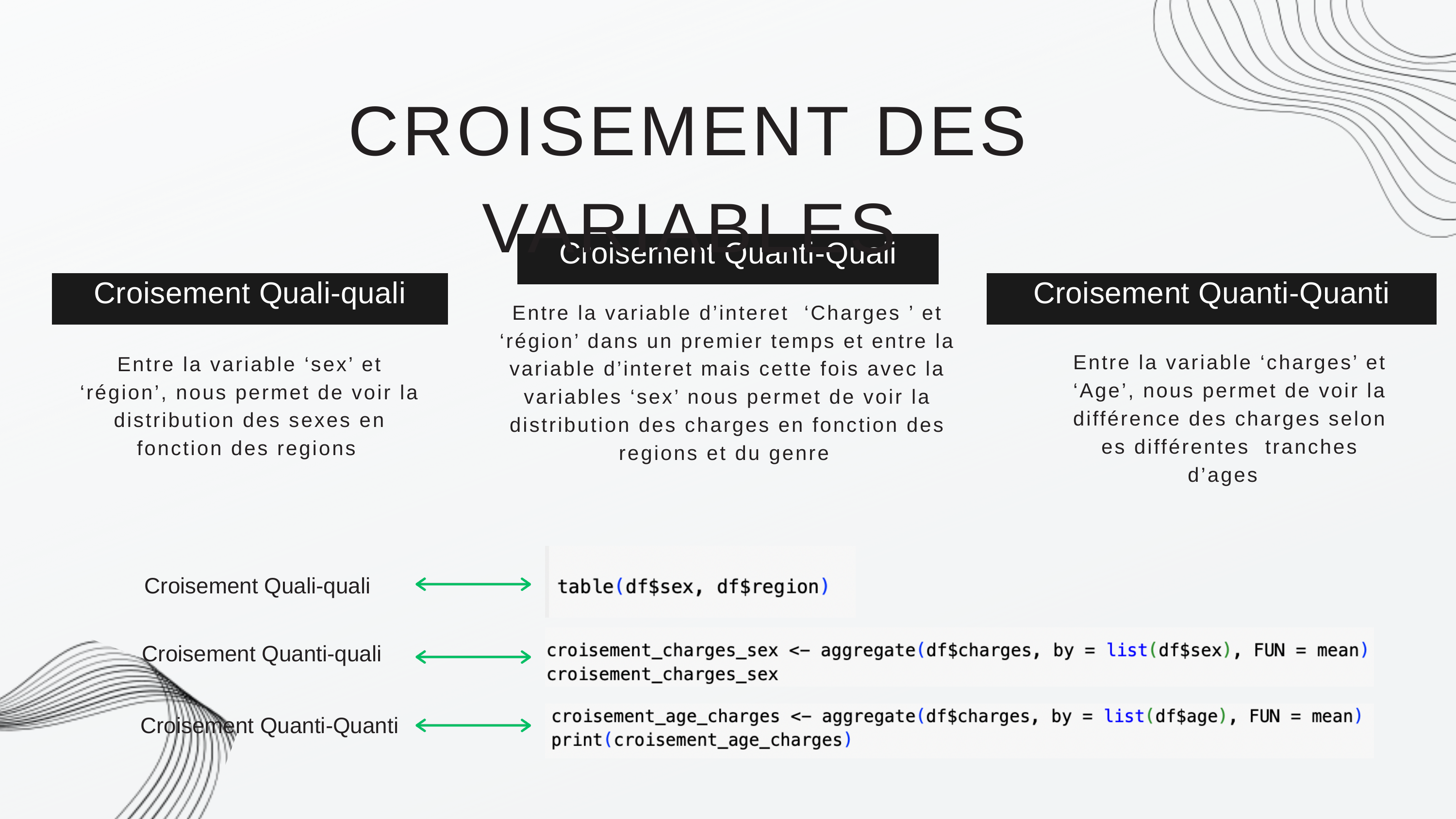

CROISEMENT DES VARIABLES

Croisement Quanti-Quali

Croisement Quali-quali

Croisement Quanti-Quanti
Entre la variable d’interet  ‘Charges ’ et ‘région’ dans un premier temps et entre la variable d’interet mais cette fois avec la variables ‘sex’ nous permet de voir la distribution des charges en fonction des regions et du genre
Entre la variable ‘charges’ et ‘Age’, nous permet de voir la différence des charges selon es différentes  tranches d’ages
Entre la variable ‘sex’ et ‘région’, nous permet de voir la distribution des sexes en fonction des regions

Croisement Quali-quali

Croisement Quanti-quali

Croisement Quanti-Quanti